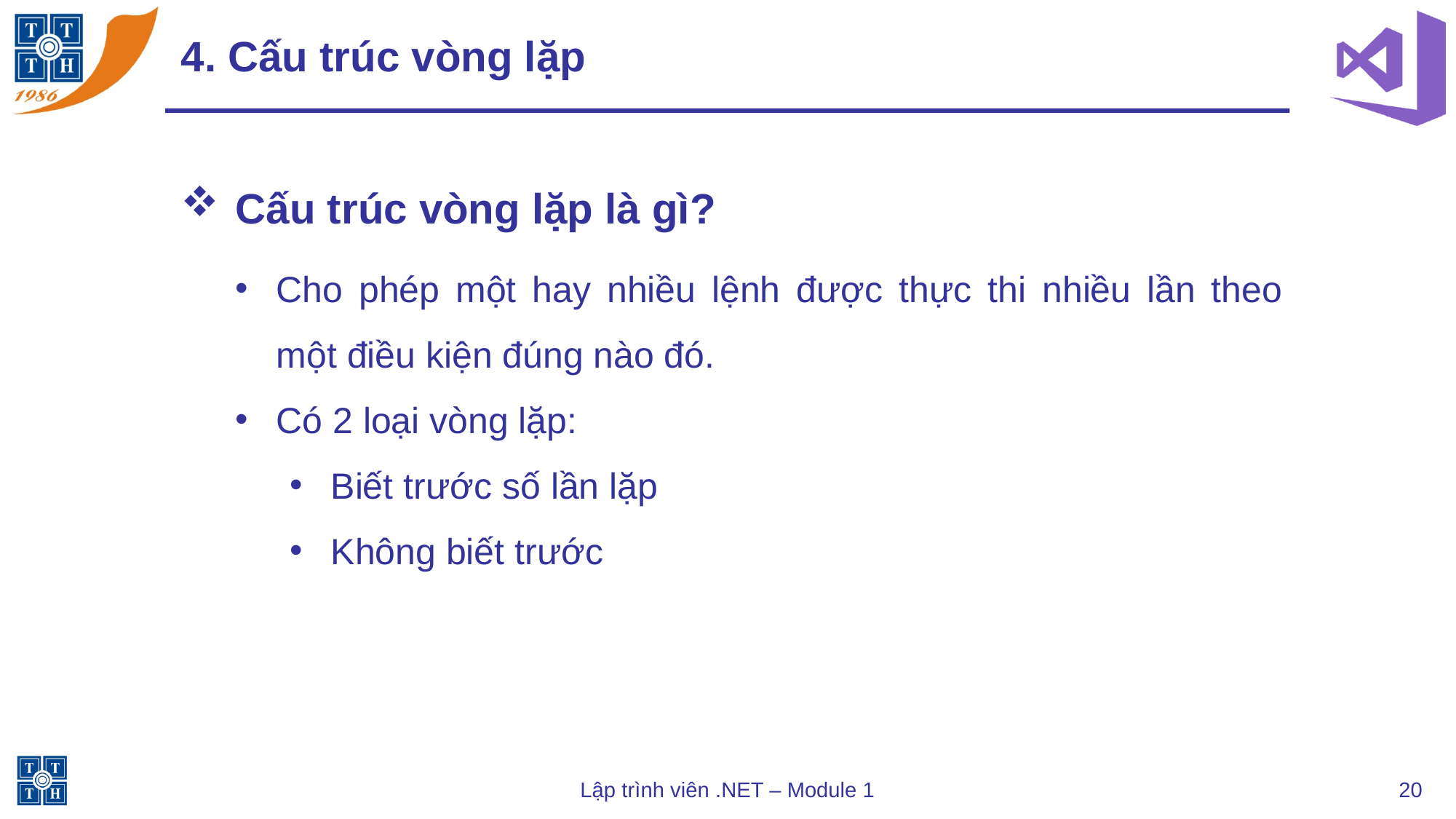

# 4. Cấu trúc vòng lặp
Cấu trúc vòng lặp là gì?
Cho phép một hay nhiều lệnh được thực thi nhiều lần theo một điều kiện đúng nào đó.
Có 2 loại vòng lặp:
Biết trước số lần lặp
Không biết trước